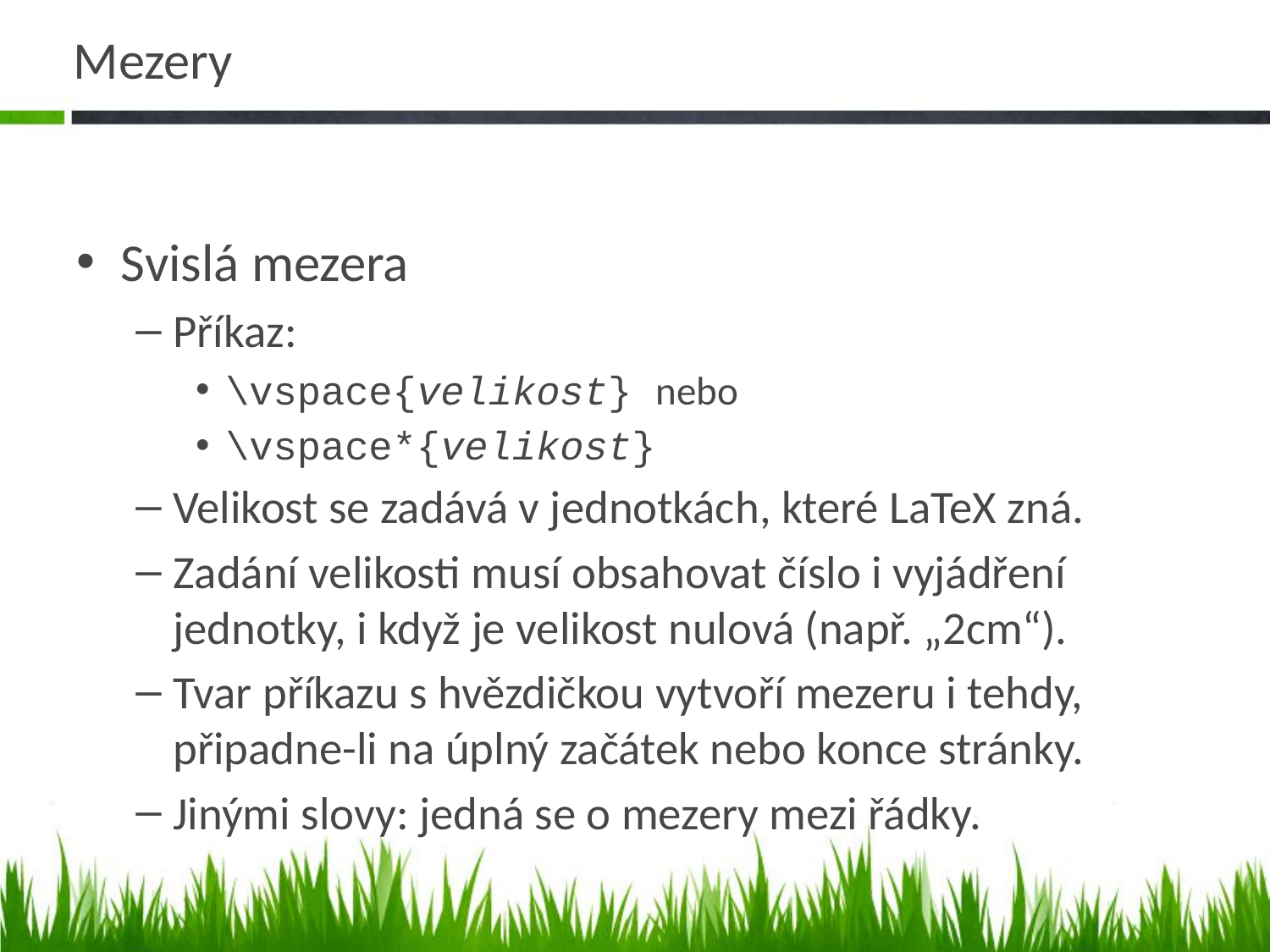

# Mezery
Svislá mezera
Příkaz:
\vspace{velikost} nebo
\vspace*{velikost}
Velikost se zadává v jednotkách, které LaTeX zná.
Zadání velikosti musí obsahovat číslo i vyjádření jednotky, i když je velikost nulová (např. „2cm“).
Tvar příkazu s hvězdičkou vytvoří mezeru i tehdy, připadne-li na úplný začátek nebo konce stránky.
Jinými slovy: jedná se o mezery mezi řádky.